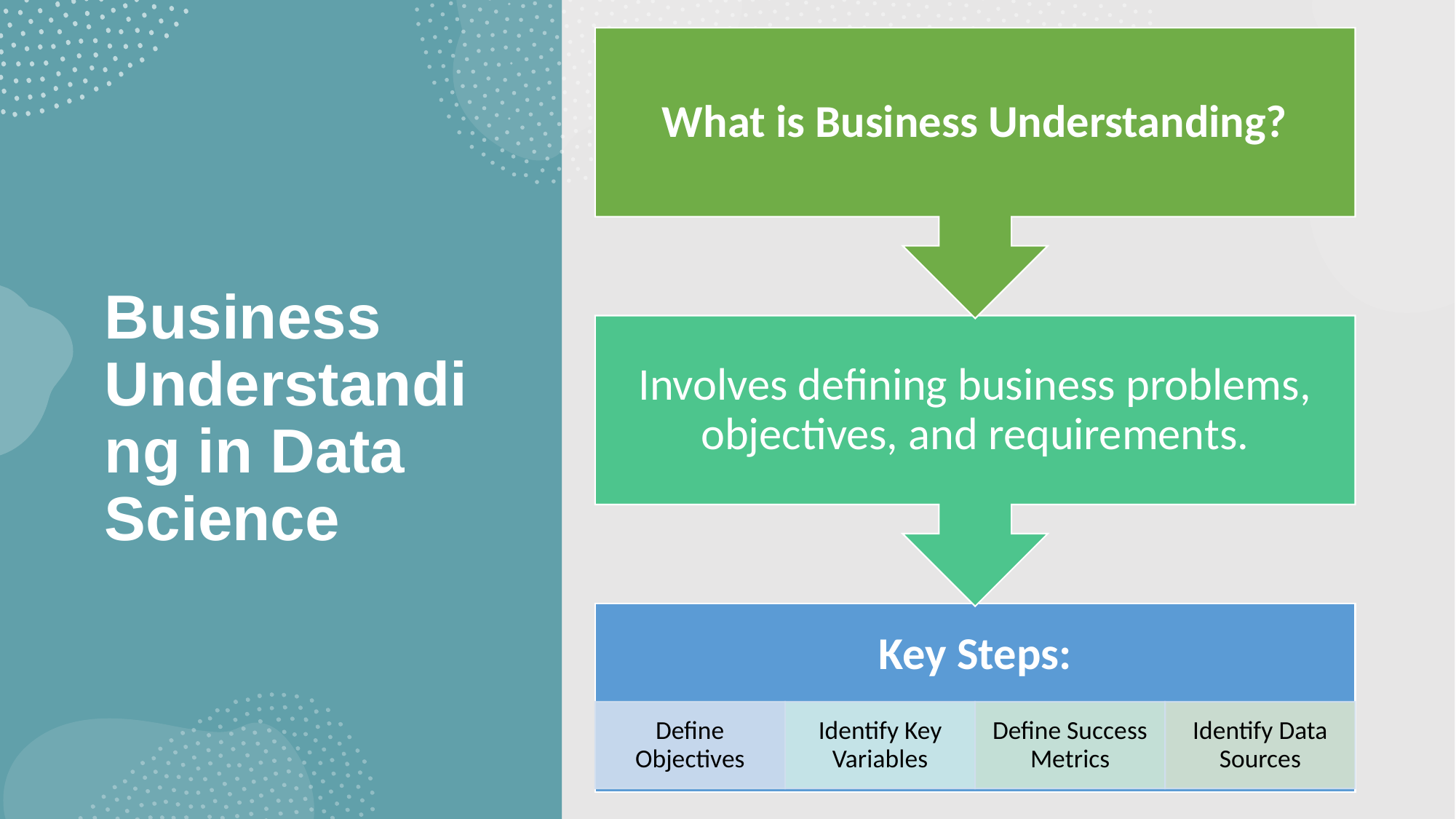

Key Steps:
Define Objectives
Identify Key Variables
Define Success Metrics
Identify Data Sources
Involves defining business problems, objectives, and requirements.
What is Business Understanding?
# Business Understanding in Data Science